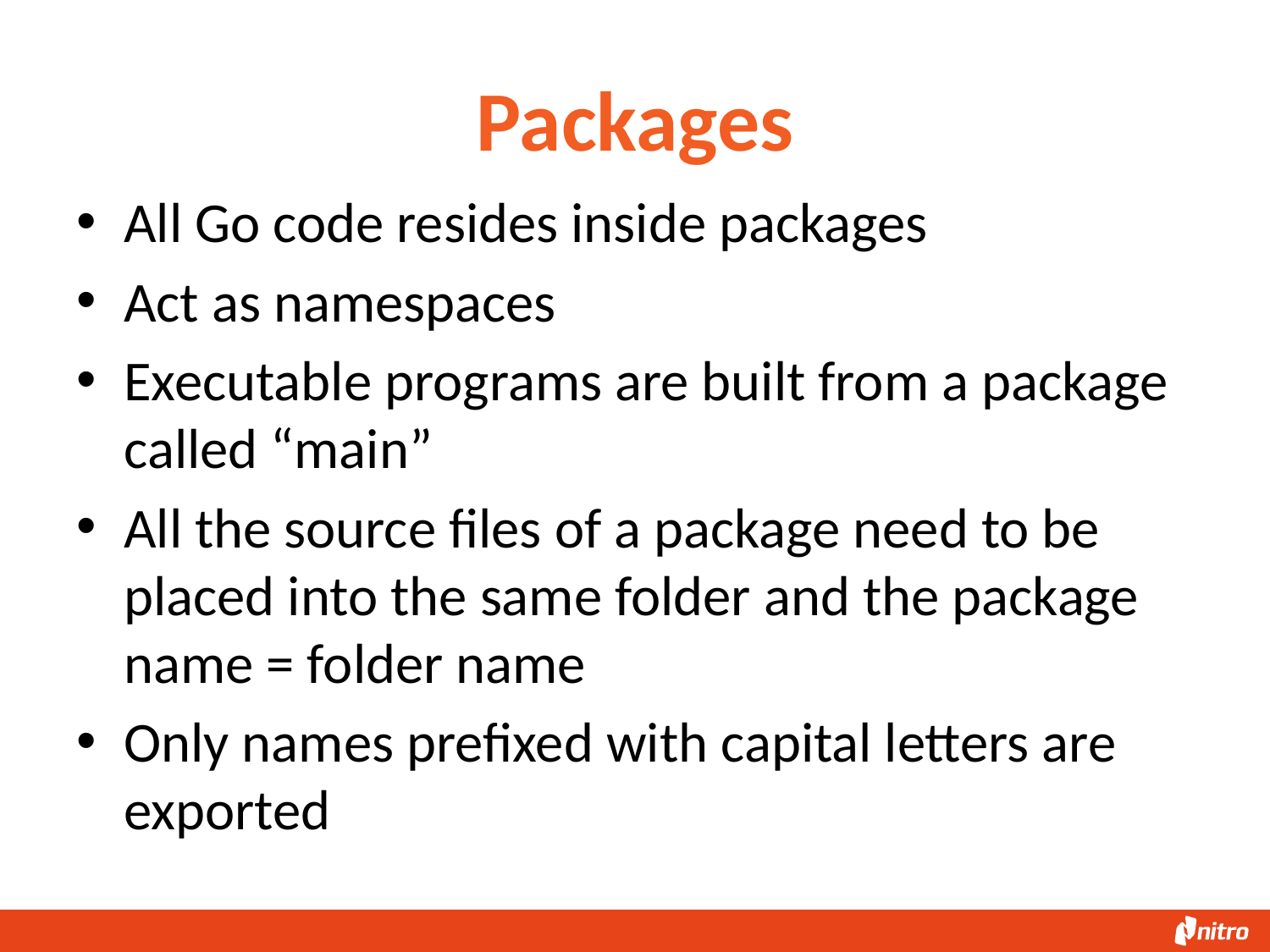

# Packages
All Go code resides inside packages
Act as namespaces
Executable programs are built from a package called “main”
All the source files of a package need to be placed into the same folder and the package name = folder name
Only names prefixed with capital letters are exported